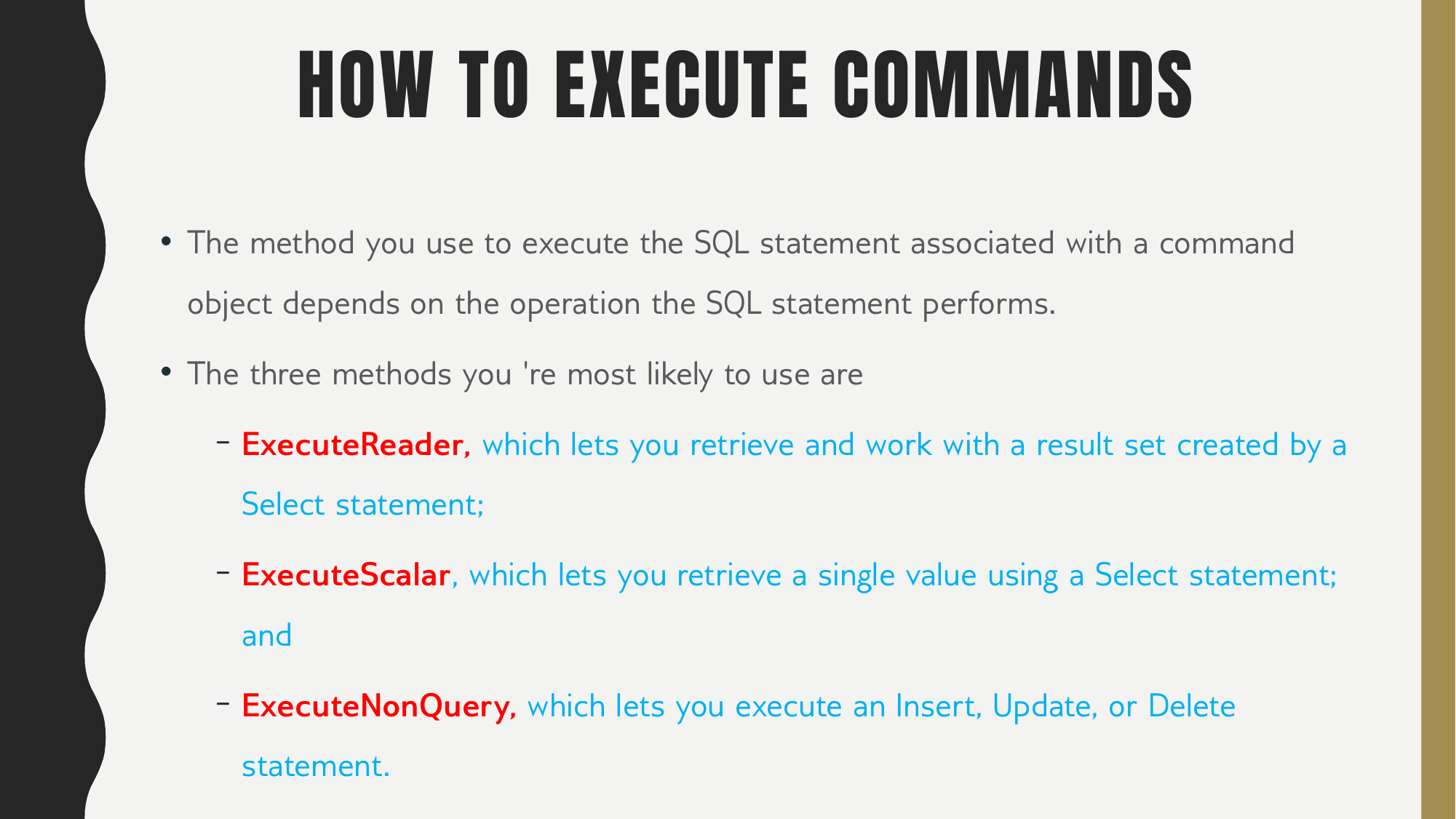

# How to execute commands
The method you use to execute the SQL statement associated with a command object depends on the operation the SQL statement performs.
The three methods you 're most likely to use are
ExecuteReader, which lets you retrieve and work with a result set created by a Select statement;
ExecuteScalar, which lets you retrieve a single value using a Select statement; and
ExecuteNonQuery, which lets you execute an Insert, Update, or Delete statement.